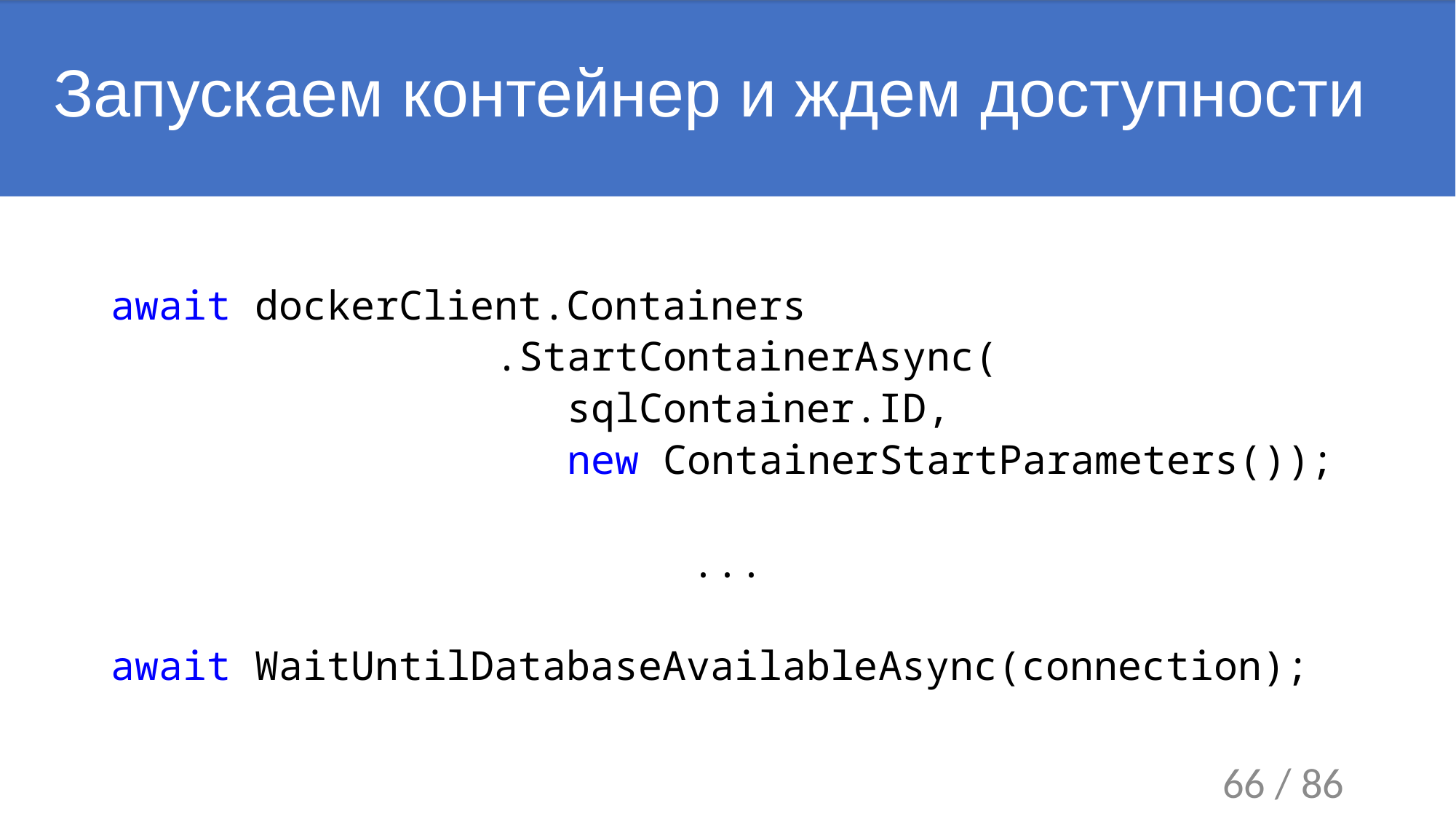

# Запускаем контейнер и ждем доступности

await dockerClient.Containers
                .StartContainerAsync(
                   sqlContainer.ID,
                   new ContainerStartParameters());

...

await WaitUntilDatabaseAvailableAsync(connection);
66